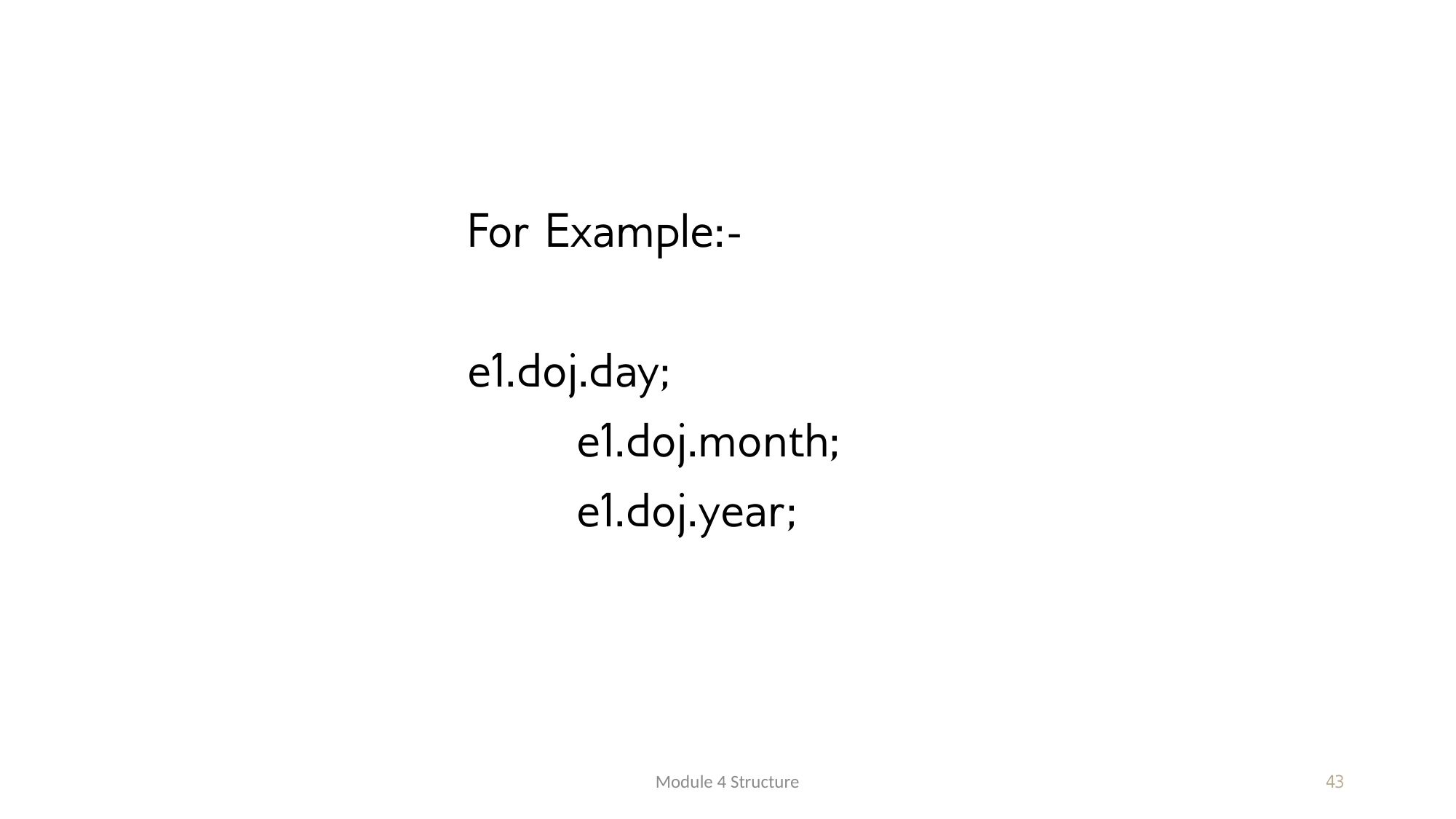

For Example:-
			e1.doj.day;
	e1.doj.month;
	e1.doj.year;
Module 4 Structure
43